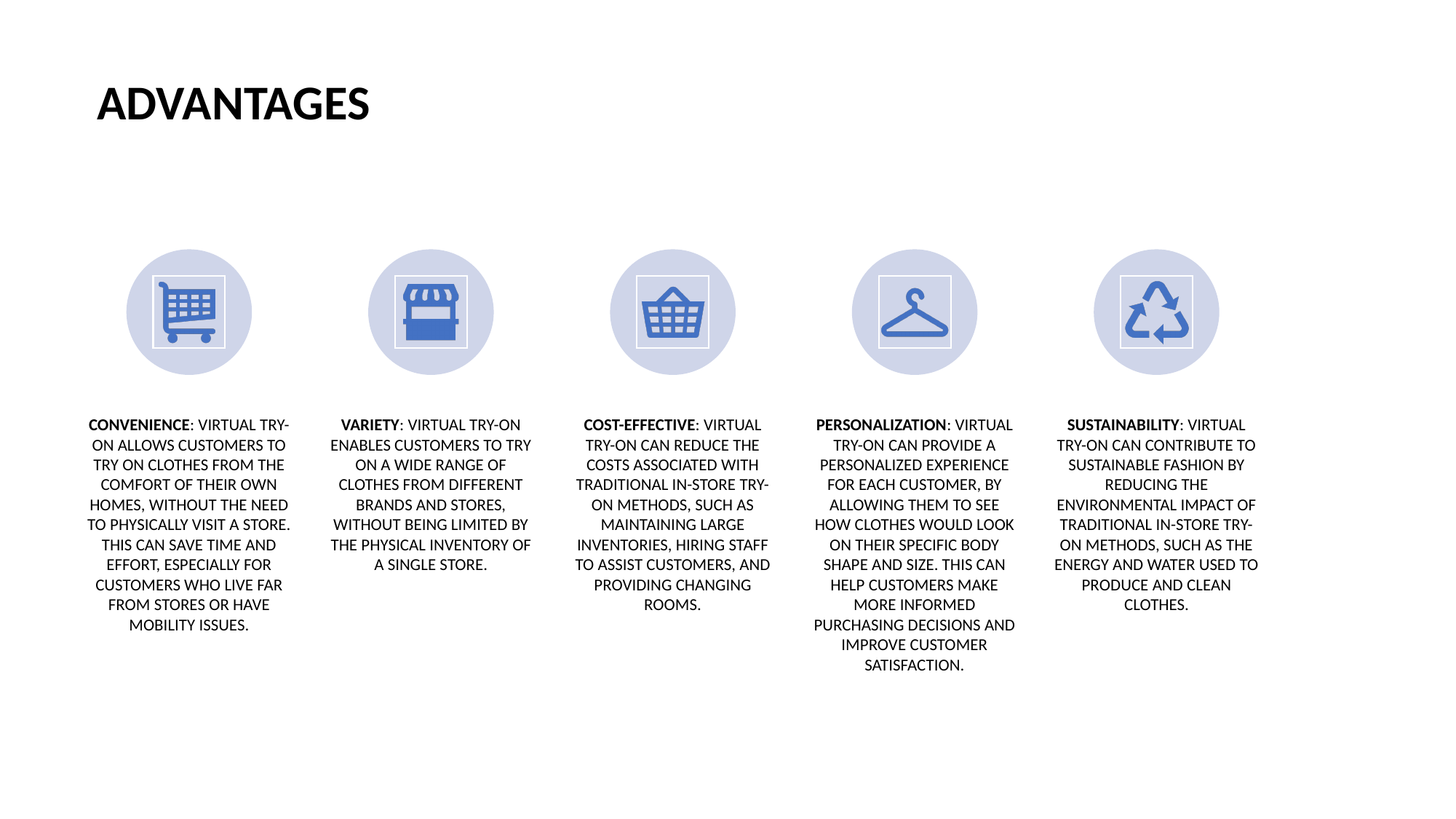

ADVANTAGES
Convenience: Virtual try-on allows customers to try on clothes from the comfort of their own homes, without the need to physically visit a store. This can save time and effort, especially for customers who live far from stores or have mobility issues.
Variety: Virtual try-on enables customers to try on a wide range of clothes from different brands and stores, without being limited by the physical inventory of a single store.
Cost-effective: Virtual try-on can reduce the costs associated with traditional in-store try-on methods, such as maintaining large inventories, hiring staff to assist customers, and providing changing rooms.
Personalization: Virtual try-on can provide a personalized experience for each customer, by allowing them to see how clothes would look on their specific body shape and size. This can help customers make more informed purchasing decisions and improve customer satisfaction.
Sustainability: Virtual try-on can contribute to sustainable fashion by reducing the environmental impact of traditional in-store try-on methods, such as the energy and water used to produce and clean clothes.